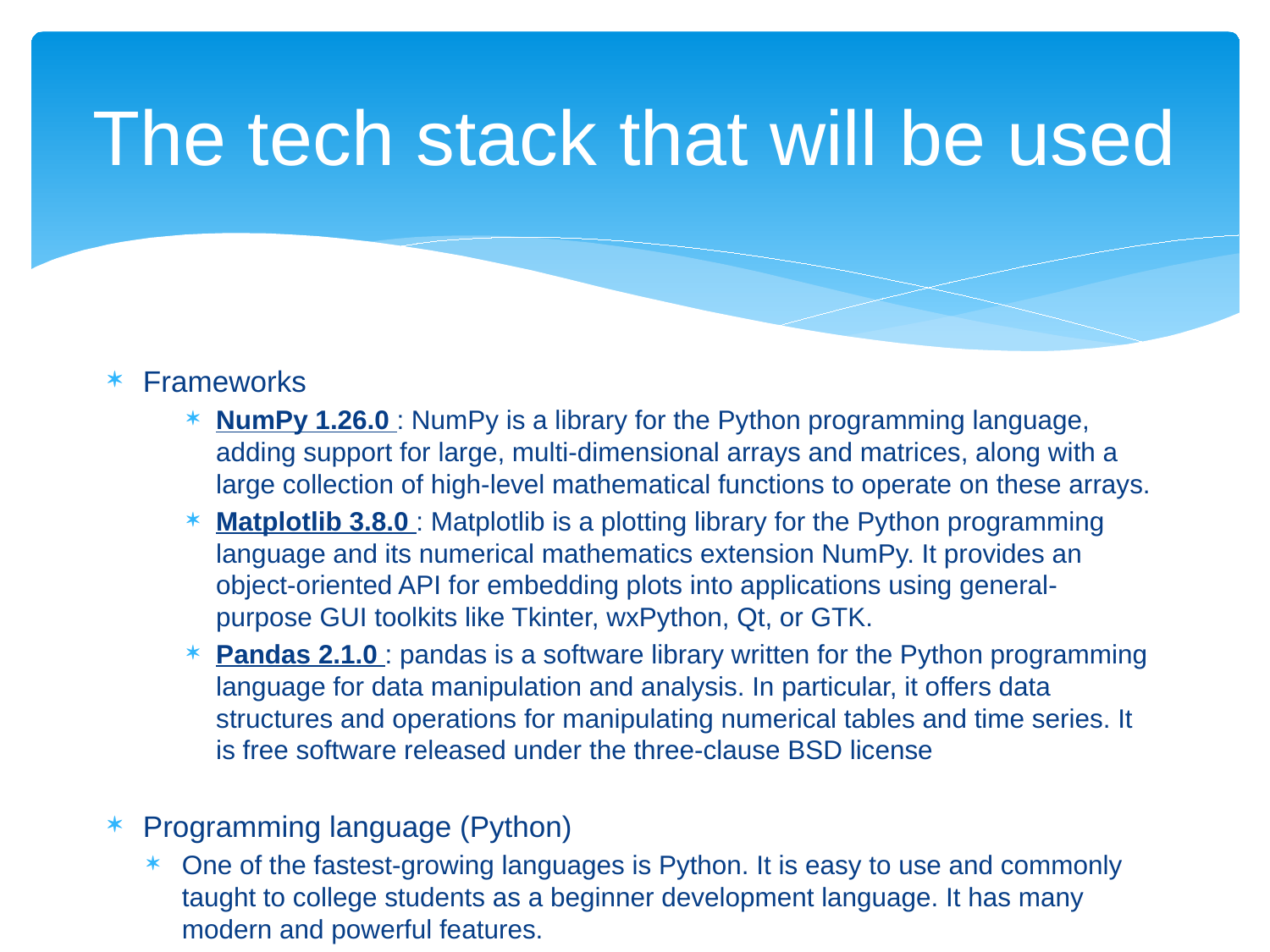

# The tech stack that will be used
Frameworks
NumPy 1.26.0 : NumPy is a library for the Python programming language, adding support for large, multi-dimensional arrays and matrices, along with a large collection of high-level mathematical functions to operate on these arrays.
Matplotlib 3.8.0 : Matplotlib is a plotting library for the Python programming language and its numerical mathematics extension NumPy. It provides an object-oriented API for embedding plots into applications using general-purpose GUI toolkits like Tkinter, wxPython, Qt, or GTK.
Pandas 2.1.0 : pandas is a software library written for the Python programming language for data manipulation and analysis. In particular, it offers data structures and operations for manipulating numerical tables and time series. It is free software released under the three-clause BSD license

Programming language (Python)
One of the fastest-growing languages is Python. It is easy to use and commonly taught to college students as a beginner development language. It has many modern and powerful features.